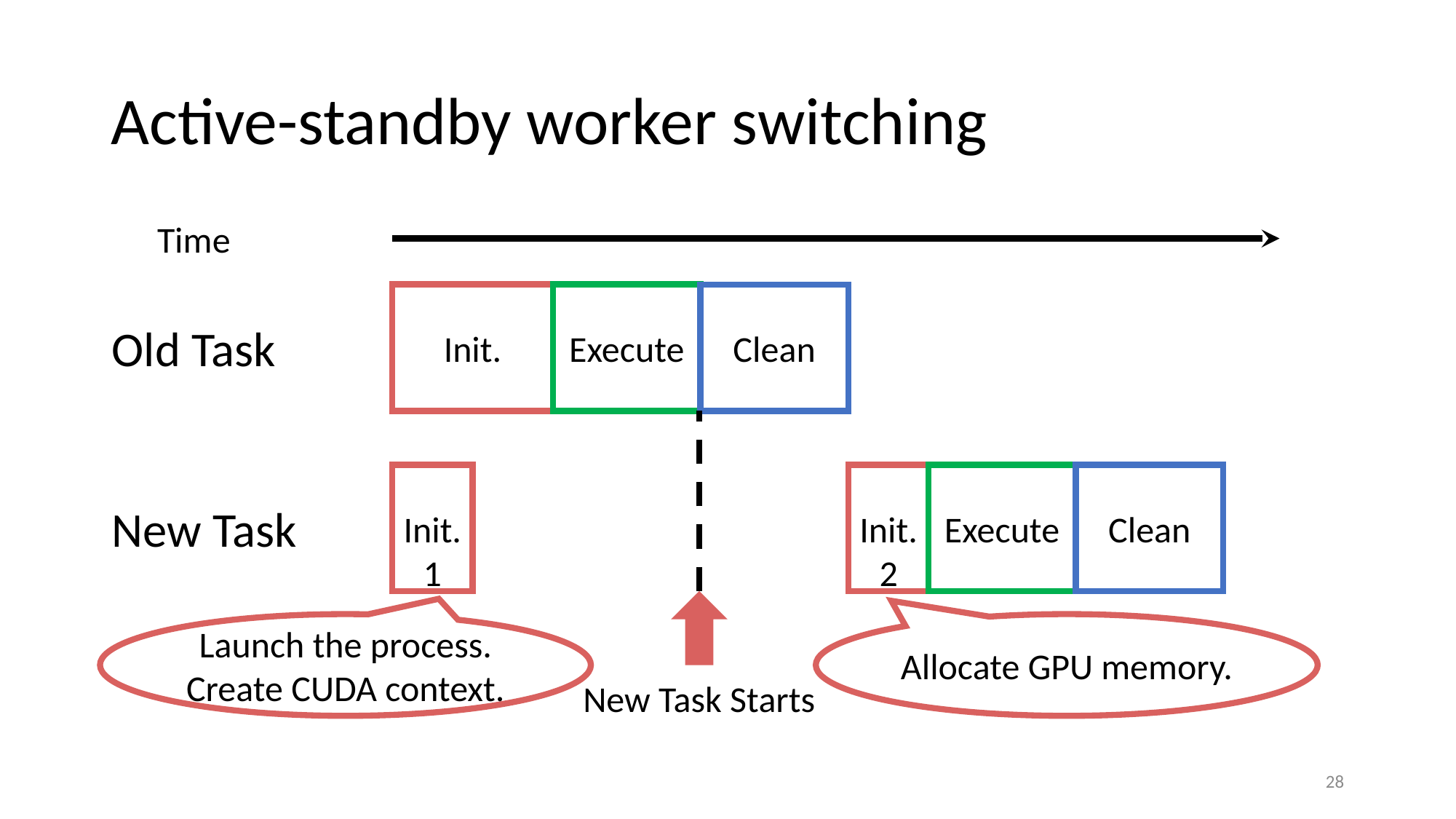

# Active-standby worker switching
Time
Init.
Execute
Clean
Old Task

Init.
1

Init.
2
Execute
Clean
New Task

Launch the process.
Create CUDA context.
Allocate GPU memory.
New Task Starts
28